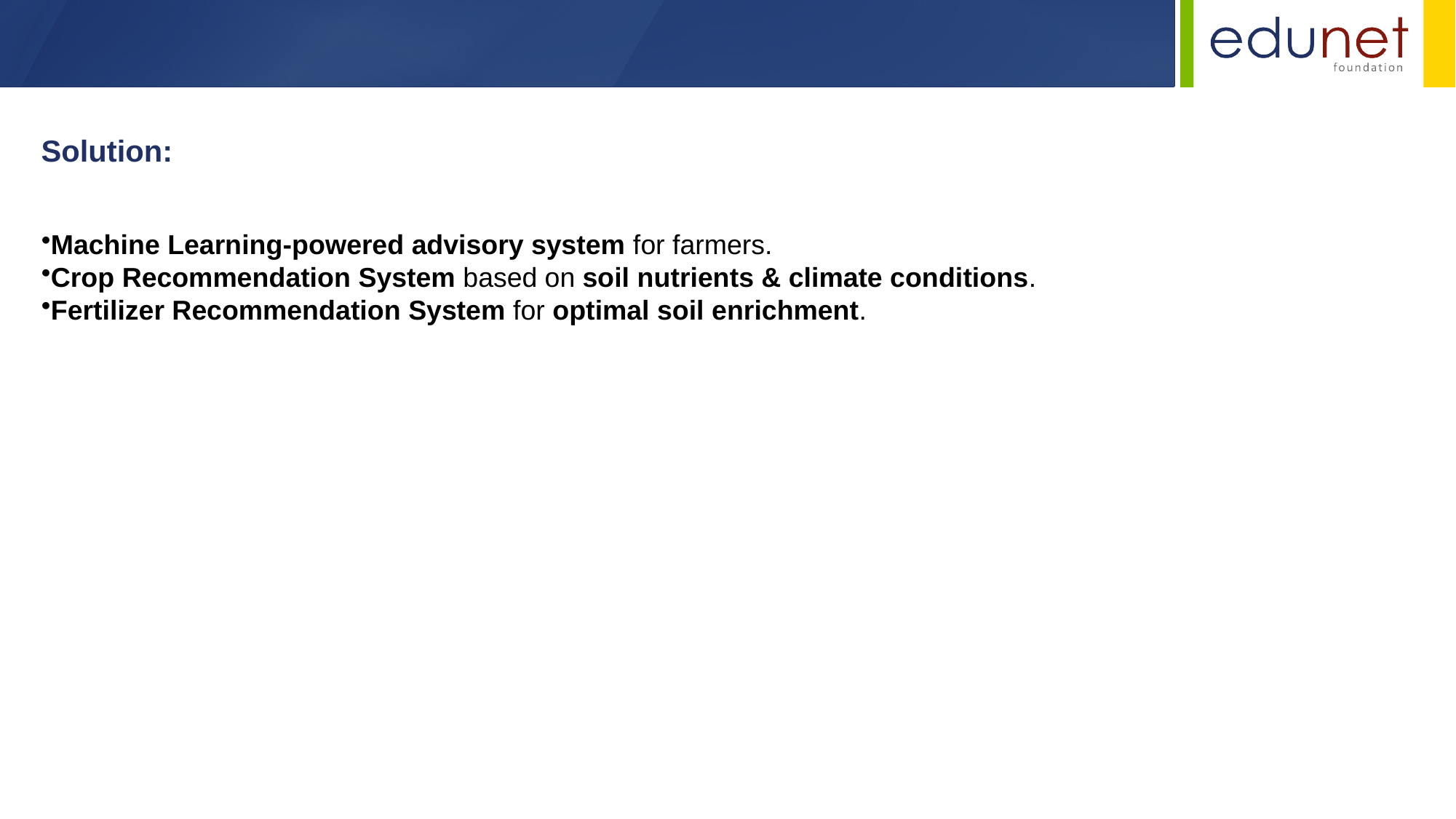

Solution:
Machine Learning-powered advisory system for farmers.
Crop Recommendation System based on soil nutrients & climate conditions.
Fertilizer Recommendation System for optimal soil enrichment.